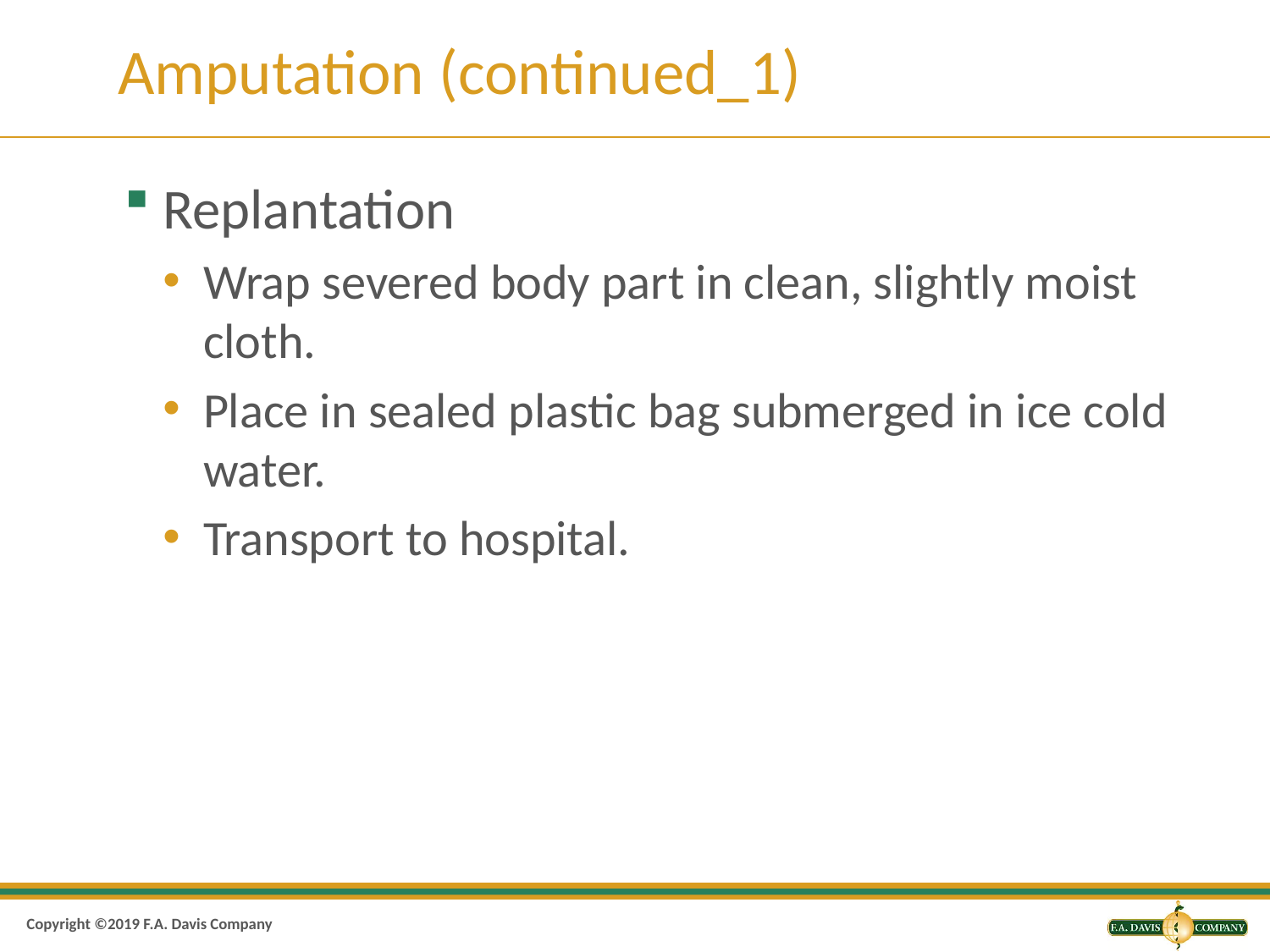

# Amputation (continued_1)
Replantation
Wrap severed body part in clean, slightly moist cloth.
Place in sealed plastic bag submerged in ice cold water.
Transport to hospital.